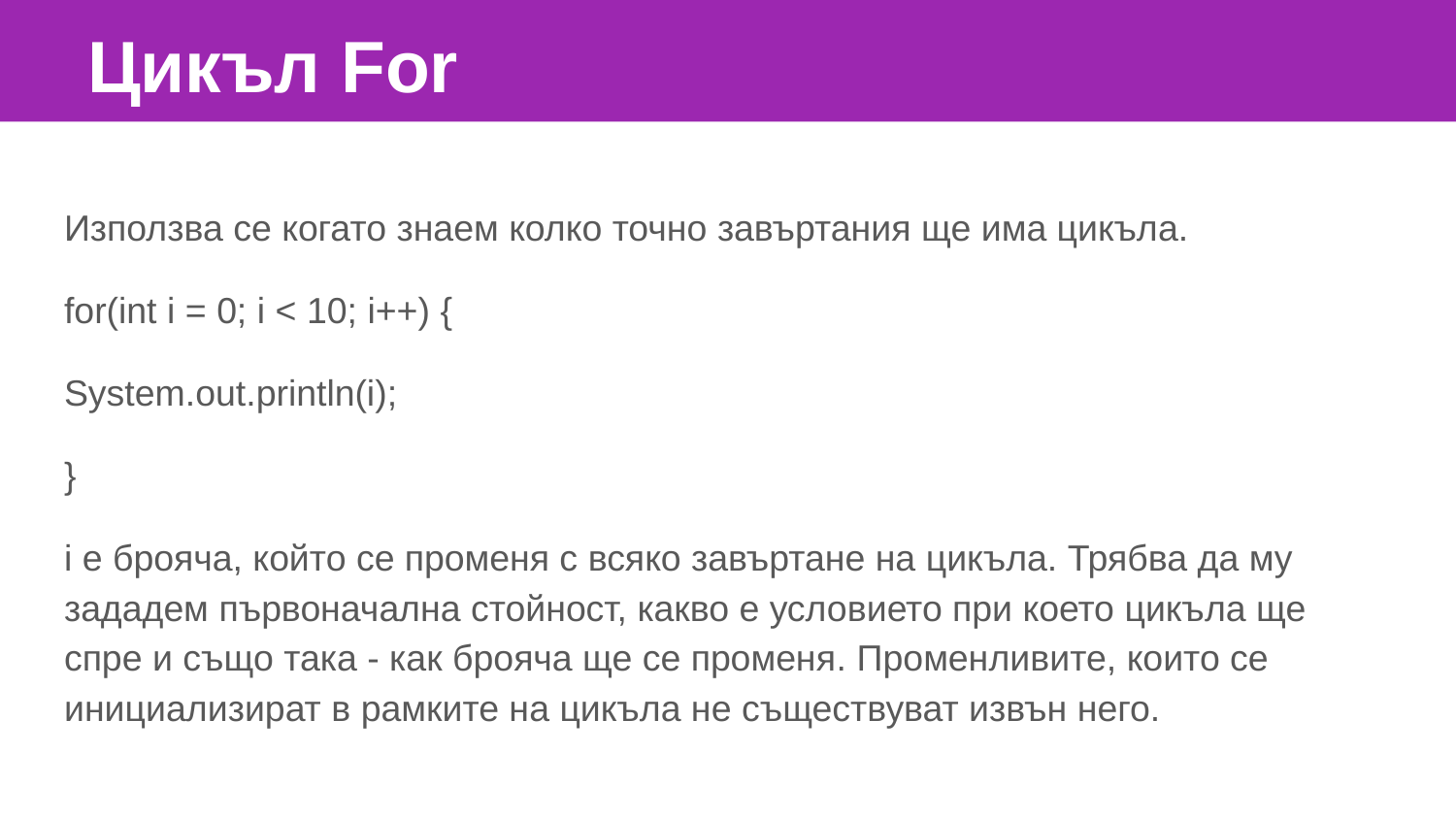

Цикъл For

Използва се когато знаем колко точно завъртания ще има цикъла.
for(int i = 0; i < 10; i++) {
System.out.println(i);
}
i е брояча, който се променя с всяко завъртане на цикъла. Трябва да му зададем първоначална стойност, какво е условието при което цикъла ще спре и също така - как брояча ще се променя. Променливите, които се инициализират в рамките на цикъла не съществуват извън него.